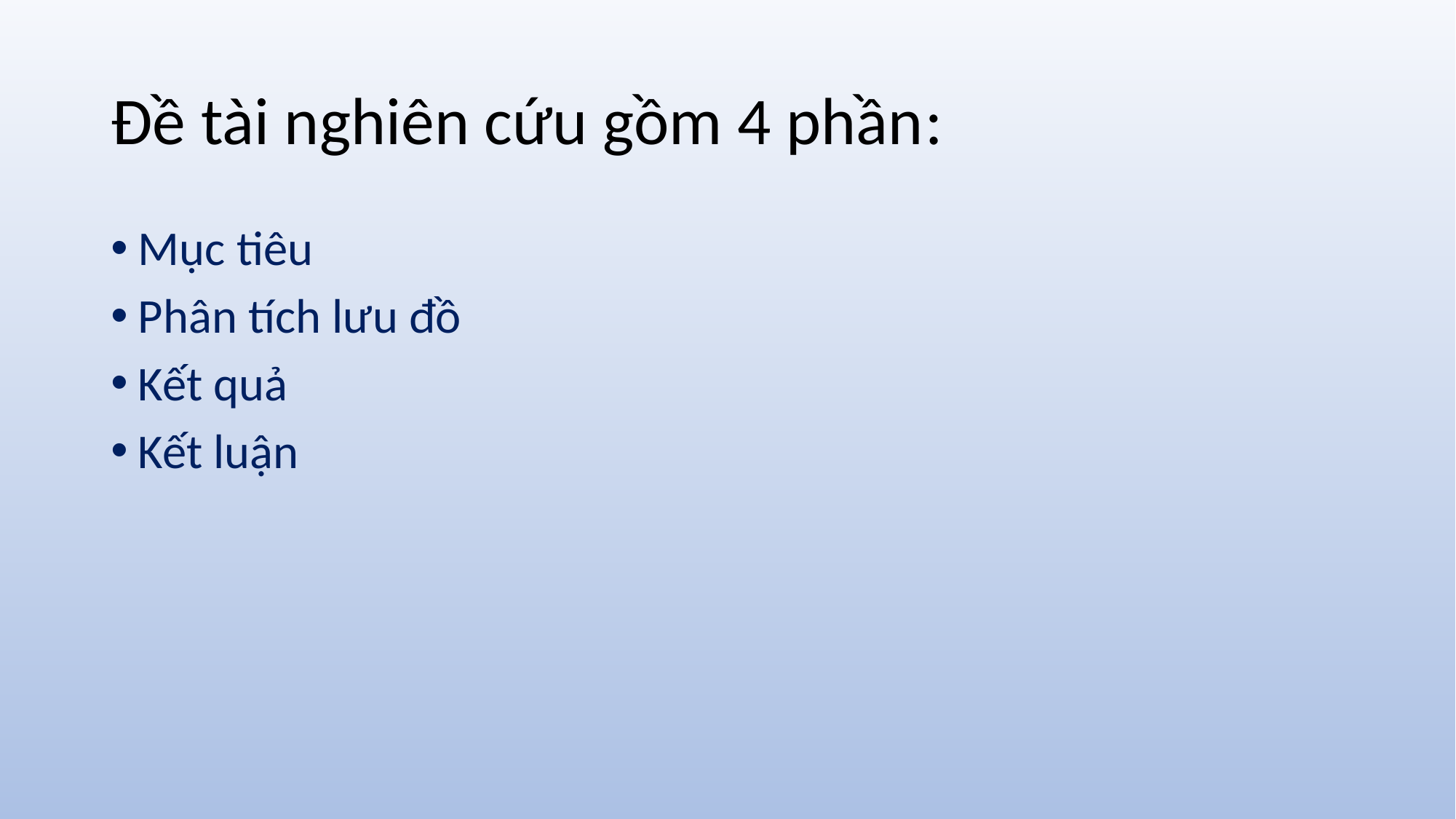

# Đề tài nghiên cứu gồm 4 phần:
Mục tiêu
Phân tích lưu đồ
Kết quả
Kết luận